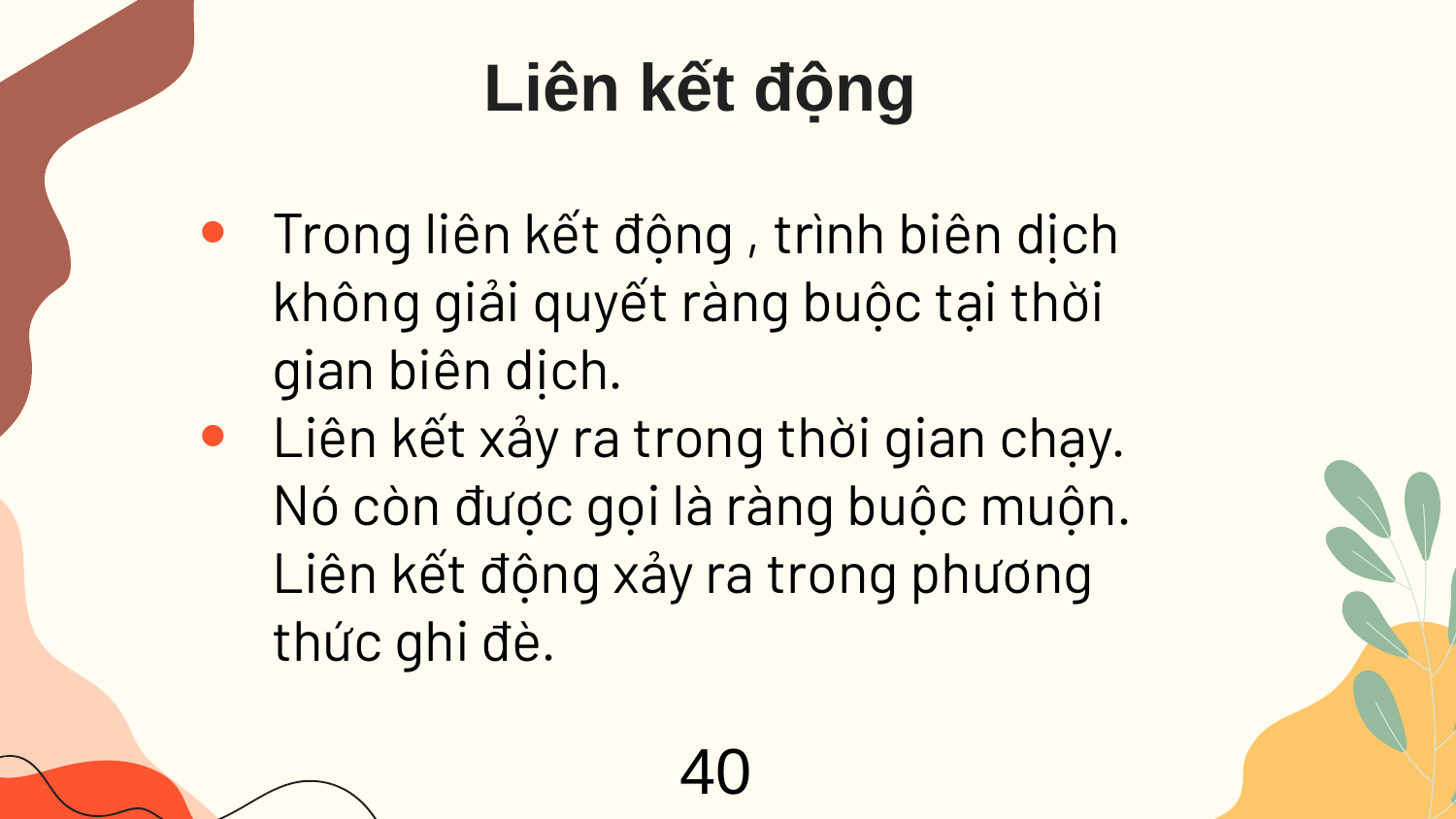

# Liên kết động

Trong liên kết động , trình biên dịch không giải quyết ràng buộc tại thời gian biên dịch.
Liên kết xảy ra trong thời gian chạy. Nó còn được gọi là ràng buộc muộn. Liên kết động xảy ra trong phương thức ghi đè.
40